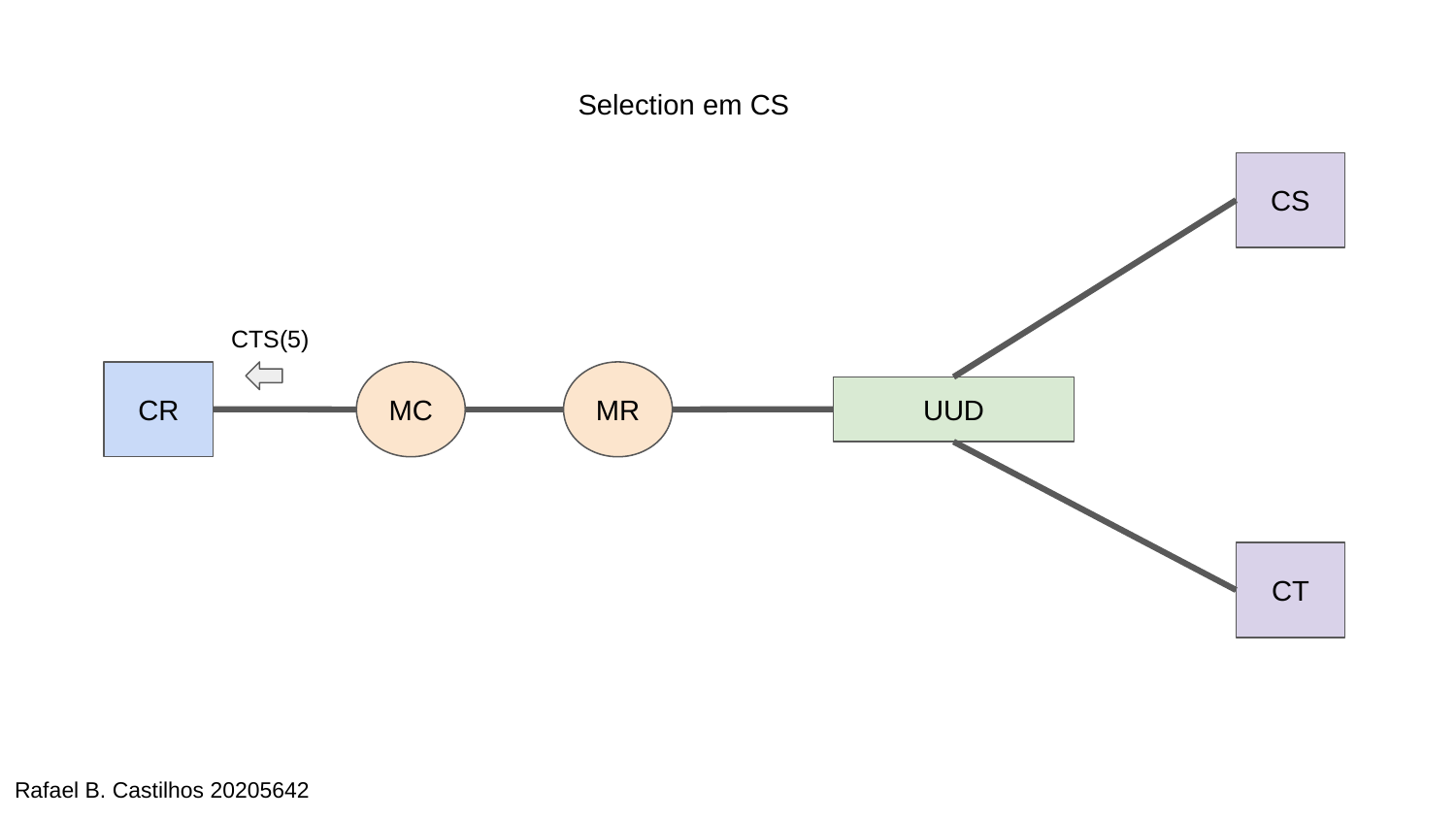

Selection em CS
CS
CTS(5)
CR

MC
MR
UUD
CT
Rafael B. Castilhos 20205642